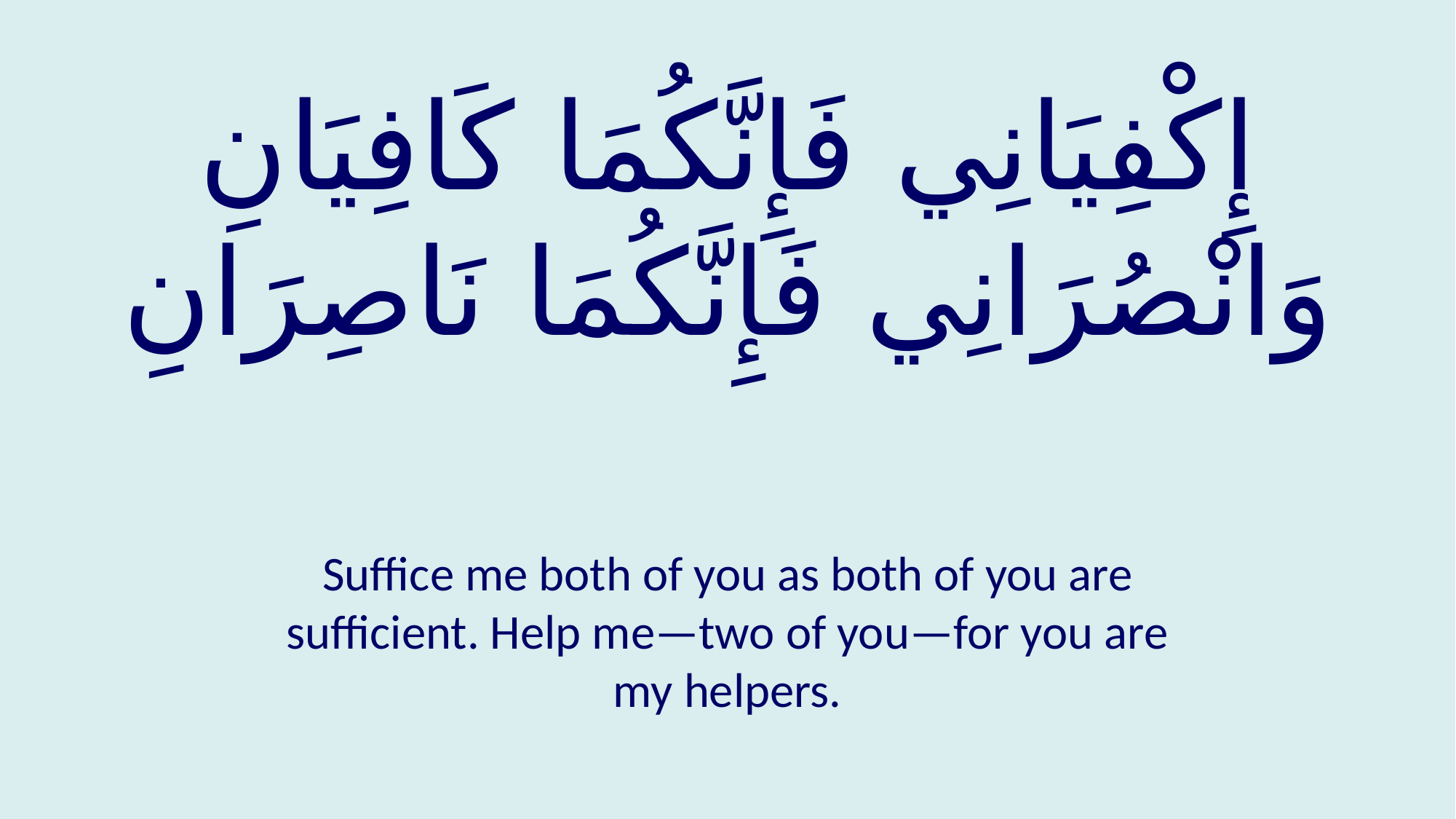

# إِكْفِيَانِي فَإِنَّكُمَا كَافِيَانِ وَانْصُرَانِي فَإِنَّكُمَا نَاصِرَانِ
Suffice me both of you as both of you are sufficient. Help me—two of you—for you are my helpers.